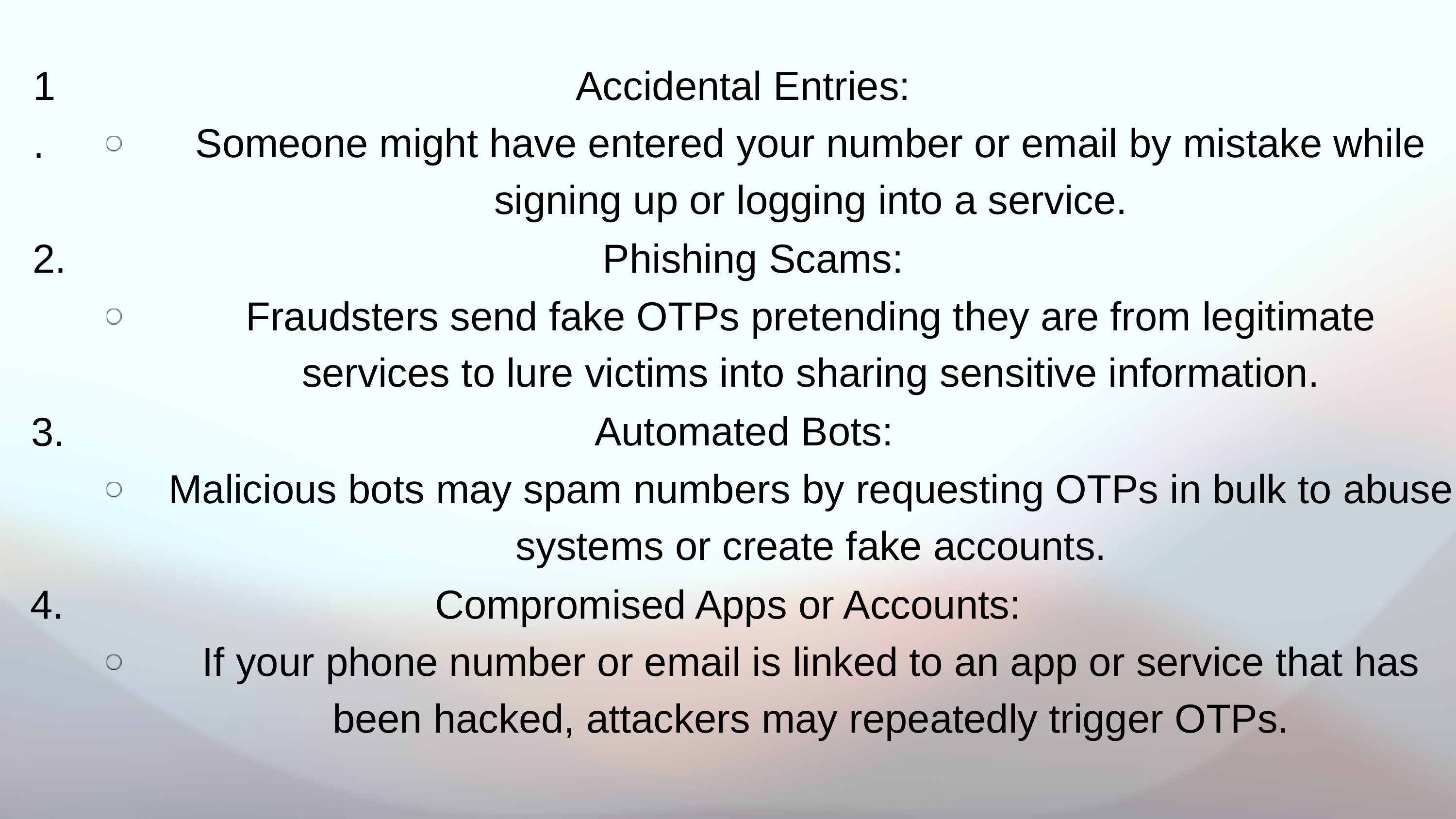

1.
Accidental Entries:
Someone might have entered your number or email by mistake while signing up or logging into a service.

2.
Phishing Scams:
Fraudsters send fake OTPs pretending they are from legitimate services to lure victims into sharing sensitive information.

3.
Automated Bots:
Malicious bots may spam numbers by requesting OTPs in bulk to abuse systems or create fake accounts.

4.
Compromised Apps or Accounts:
If your phone number or email is linked to an app or service that has been hacked, attackers may repeatedly trigger OTPs.